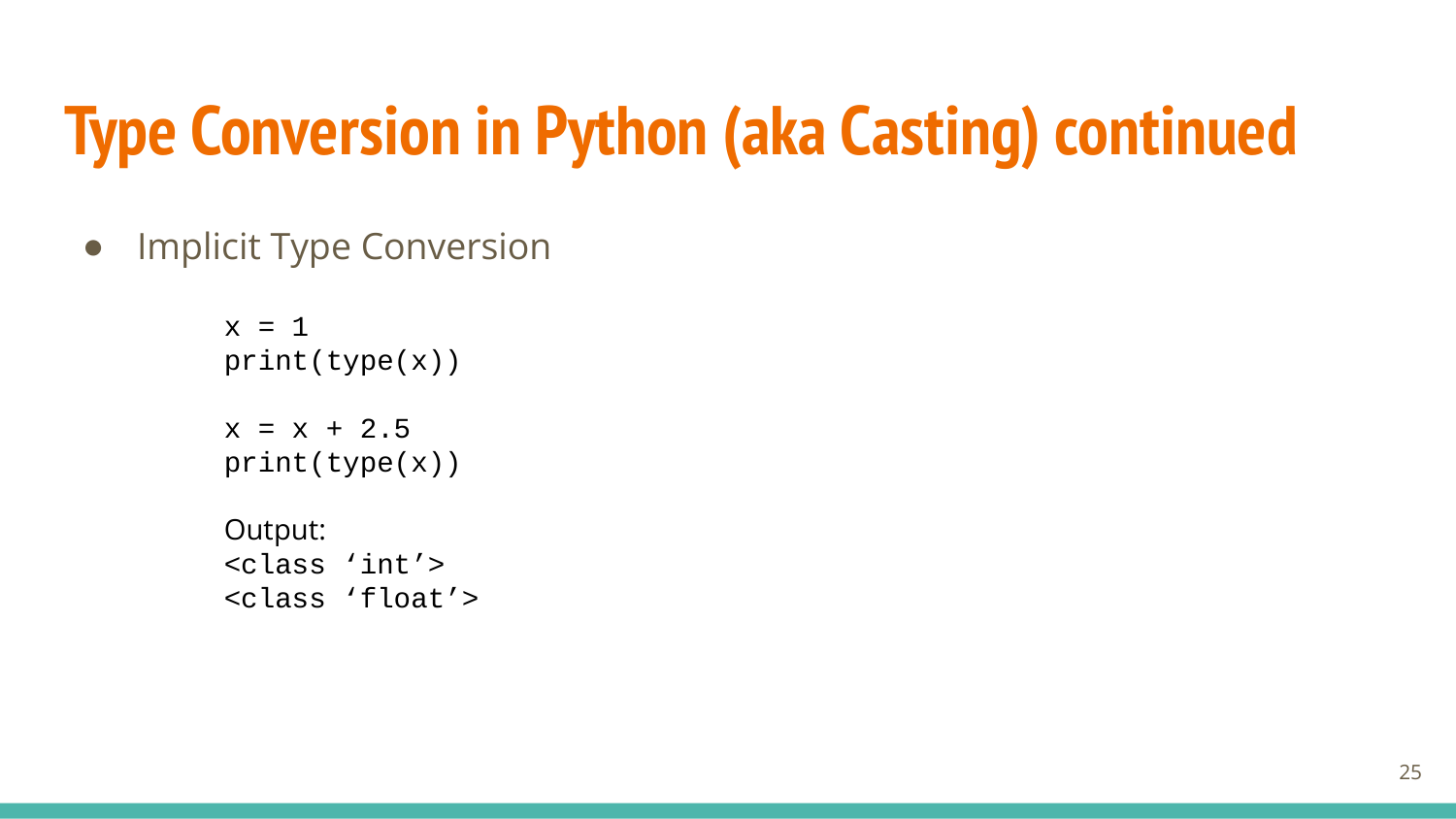

# Type Conversion in Python (aka Casting) continued
Implicit Type Conversion

x = 1
print(type(x))

x = x + 2.5
print(type(x))

Output:
<class ‘int’>
<class ‘float’>
25